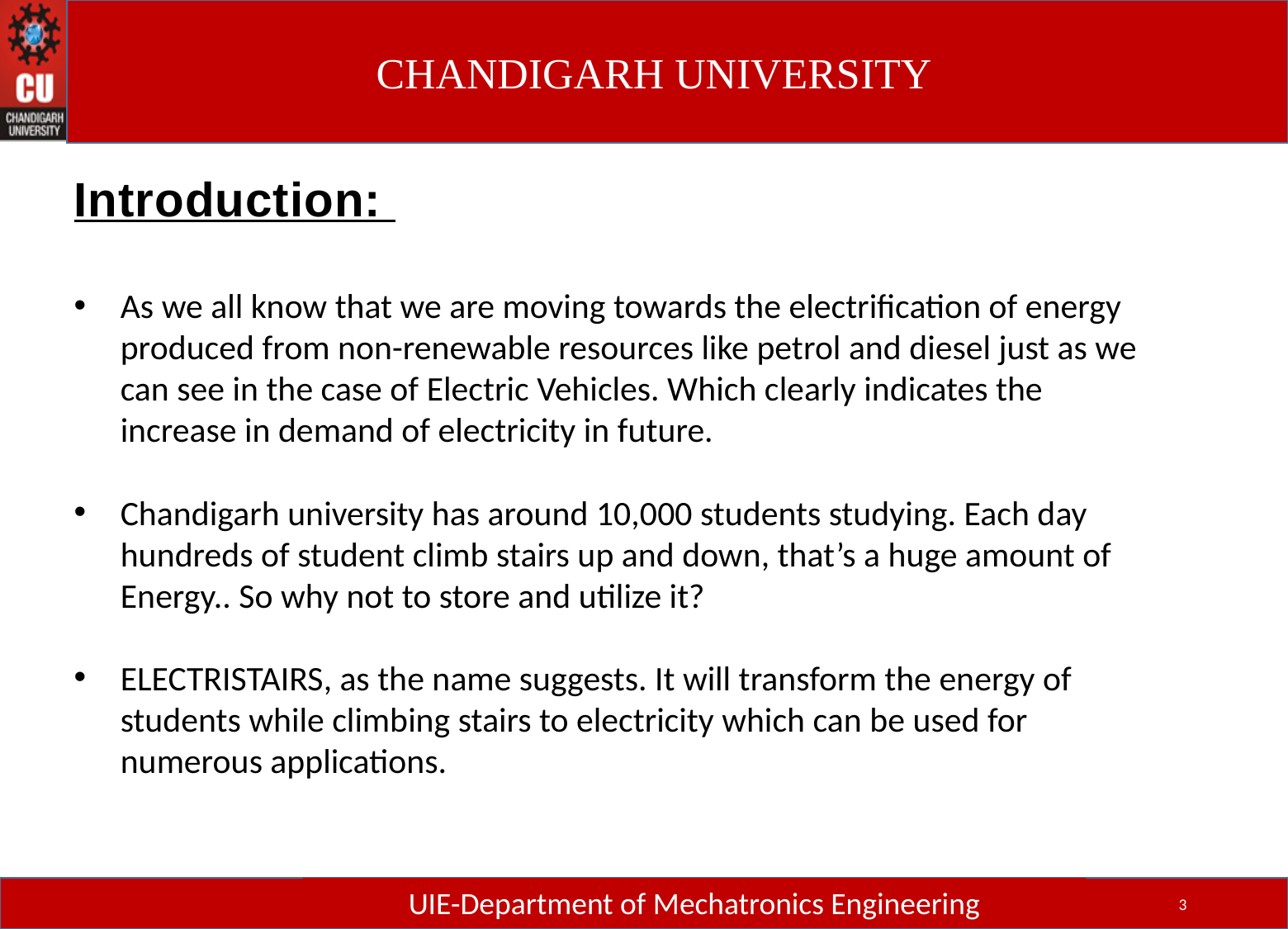

#
Introduction:

As we all know that we are moving towards the electrification of energy produced from non-renewable resources like petrol and diesel just as we can see in the case of Electric Vehicles. Which clearly indicates the increase in demand of electricity in future.

Chandigarh university has around 10,000 students studying. Each day hundreds of student climb stairs up and down, that’s a huge amount of Energy.. So why not to store and utilize it?

ELECTRISTAIRS, as the name suggests. It will transform the energy of students while climbing stairs to electricity which can be used for numerous applications.

UIE-Department of Mechatronics Engineering
3